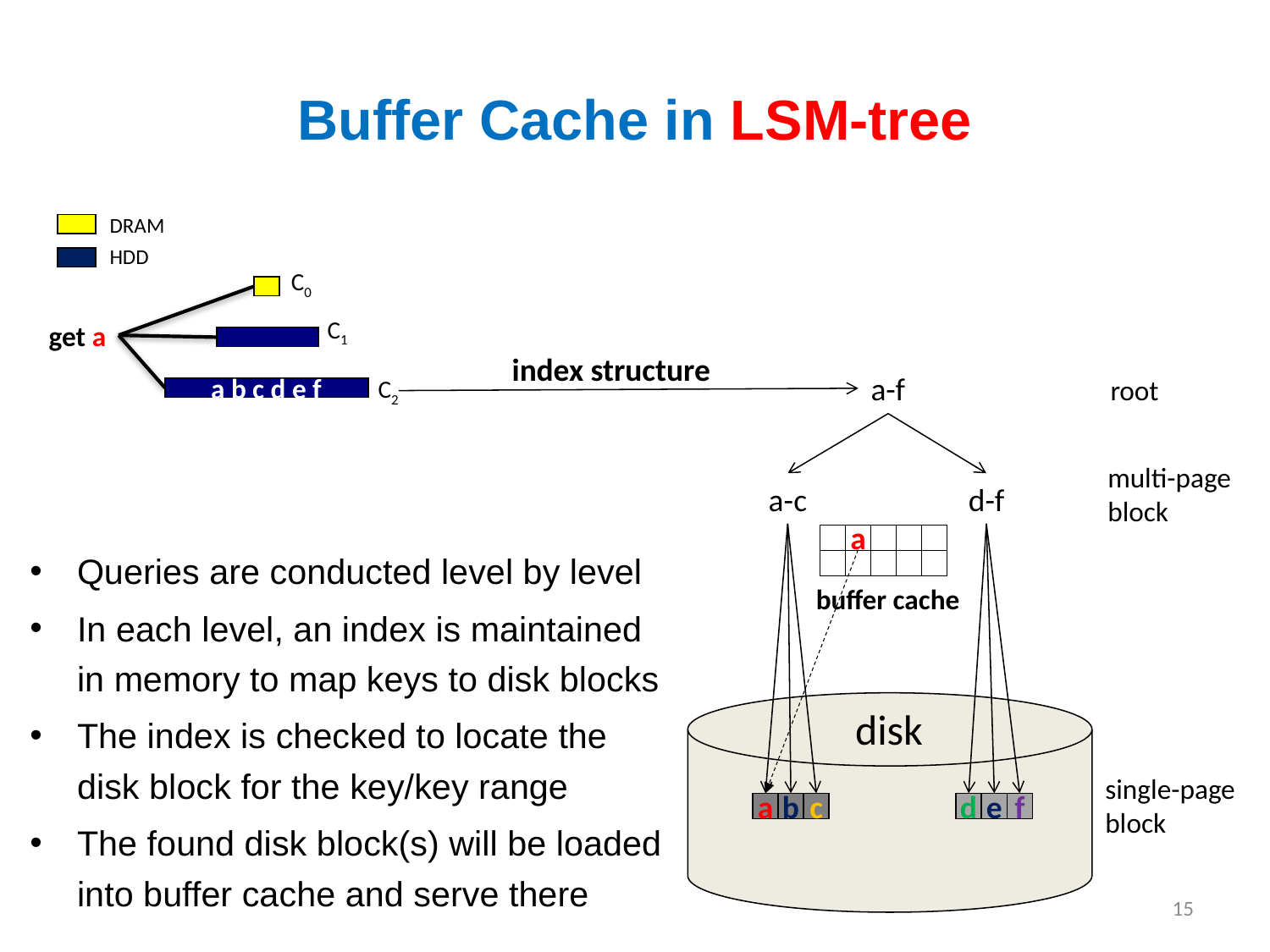

# Buffer Cache in LSM-tree
DRAM

HDD

C0

get a
C1

index structure
a-f
root
a b c d e f
C2

multi-page
block
a-c
d-f
a

Queries are conducted level by level
In each level, an index is maintained in memory to map keys to disk blocks
The index is checked to locate the disk block for the key/key range
The found disk block(s) will be loaded into buffer cache and serve there

buffer cache

disk
single-page
block
a
b
c
d
e
f
15